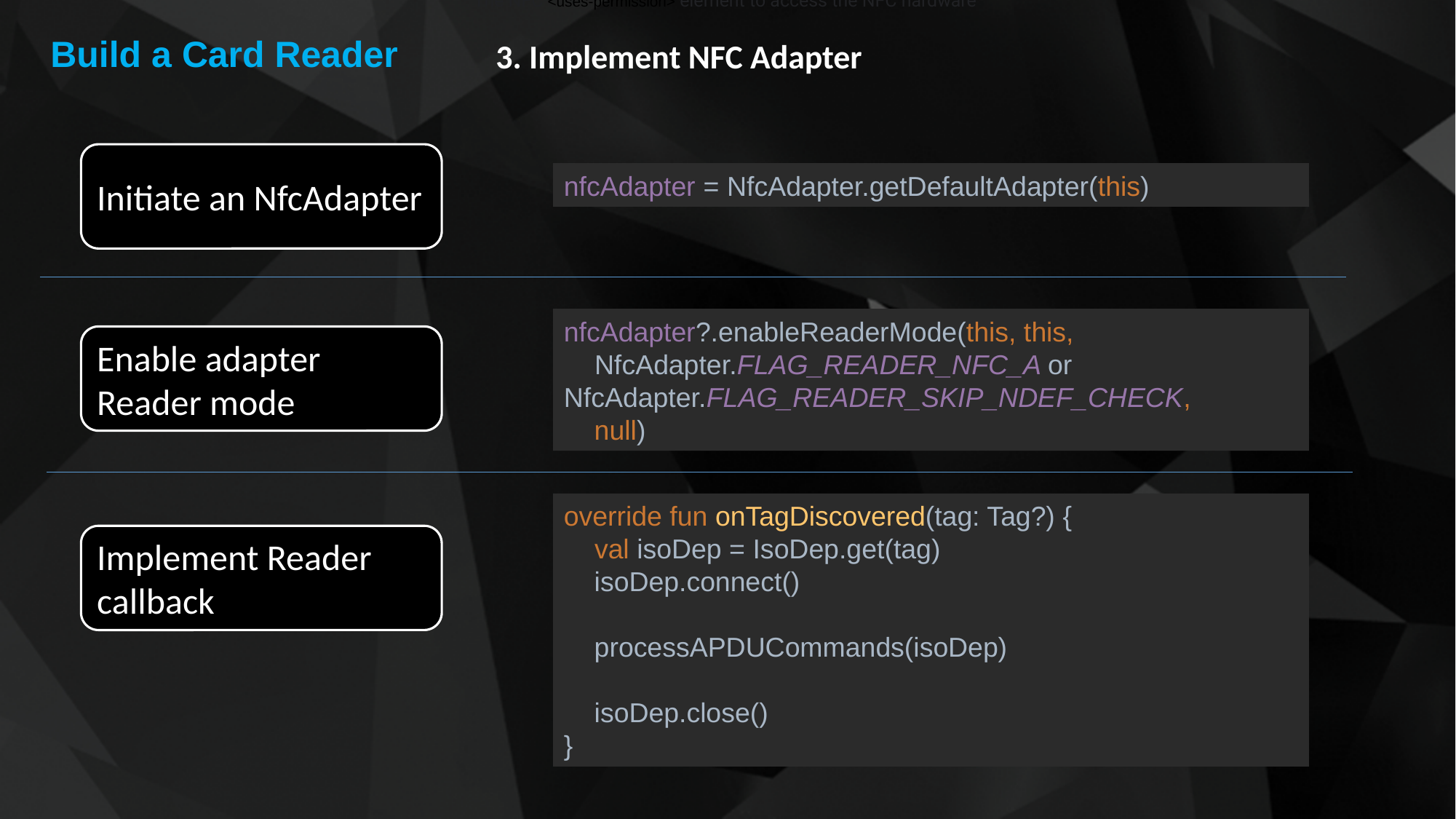

The NFC <uses-permission> element to access the NFC hardware
Build a Card Reader
3. Implement NFC Adapter
Initiate an NfcAdapter
nfcAdapter = NfcAdapter.getDefaultAdapter(this)
nfcAdapter?.enableReaderMode(this, this,
    NfcAdapter.FLAG_READER_NFC_A or NfcAdapter.FLAG_READER_SKIP_NDEF_CHECK,
    null)
Enable adapter Reader mode
override fun onTagDiscovered(tag: Tag?) {
    val isoDep = IsoDep.get(tag)
    isoDep.connect()
    processAPDUCommands(isoDep)
    isoDep.close()
}
Implement Reader callback